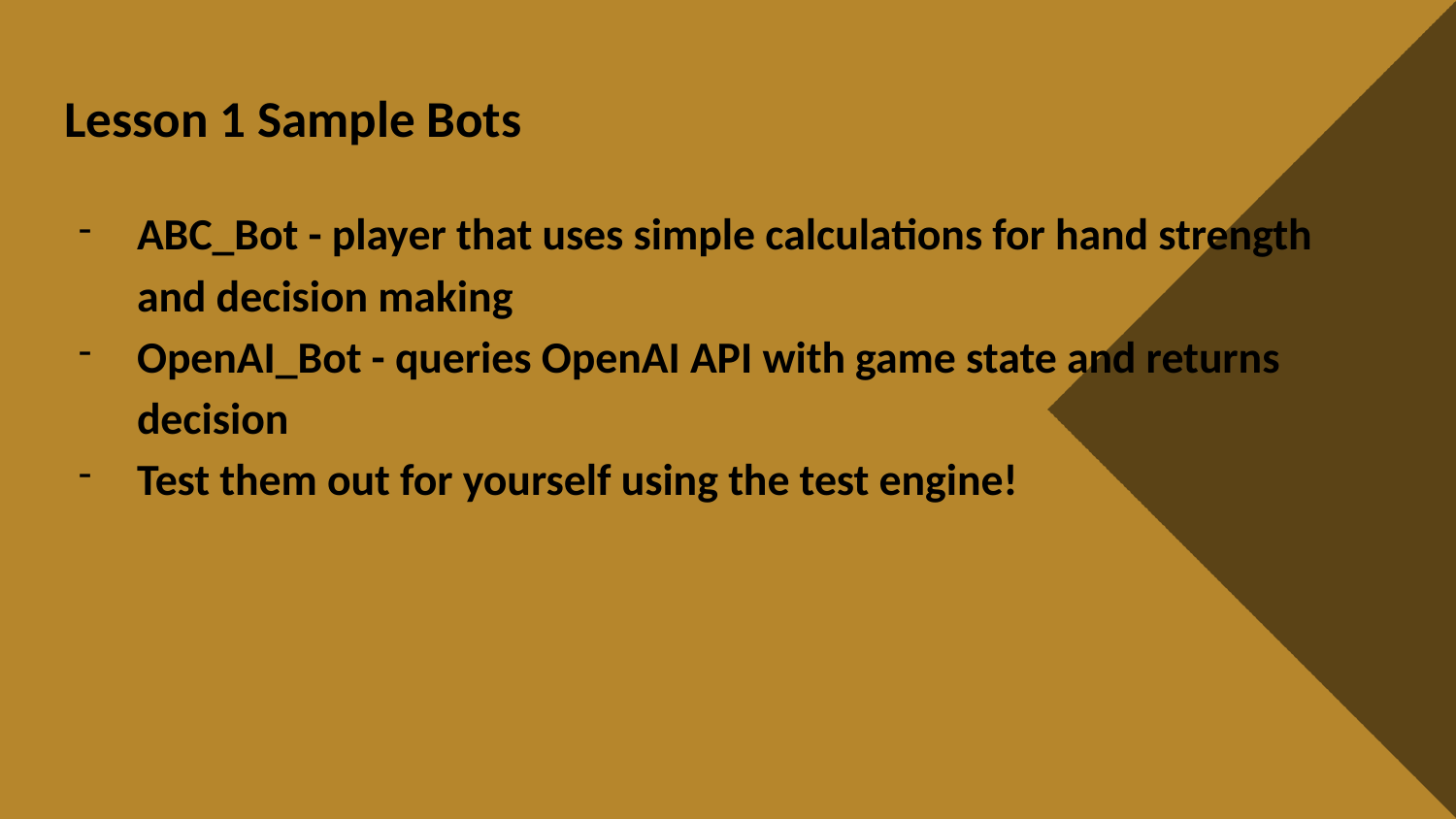

# Lesson 1 Sample Bots
ABC_Bot - player that uses simple calculations for hand strength and decision making
OpenAI_Bot - queries OpenAI API with game state and returns decision
Test them out for yourself using the test engine!